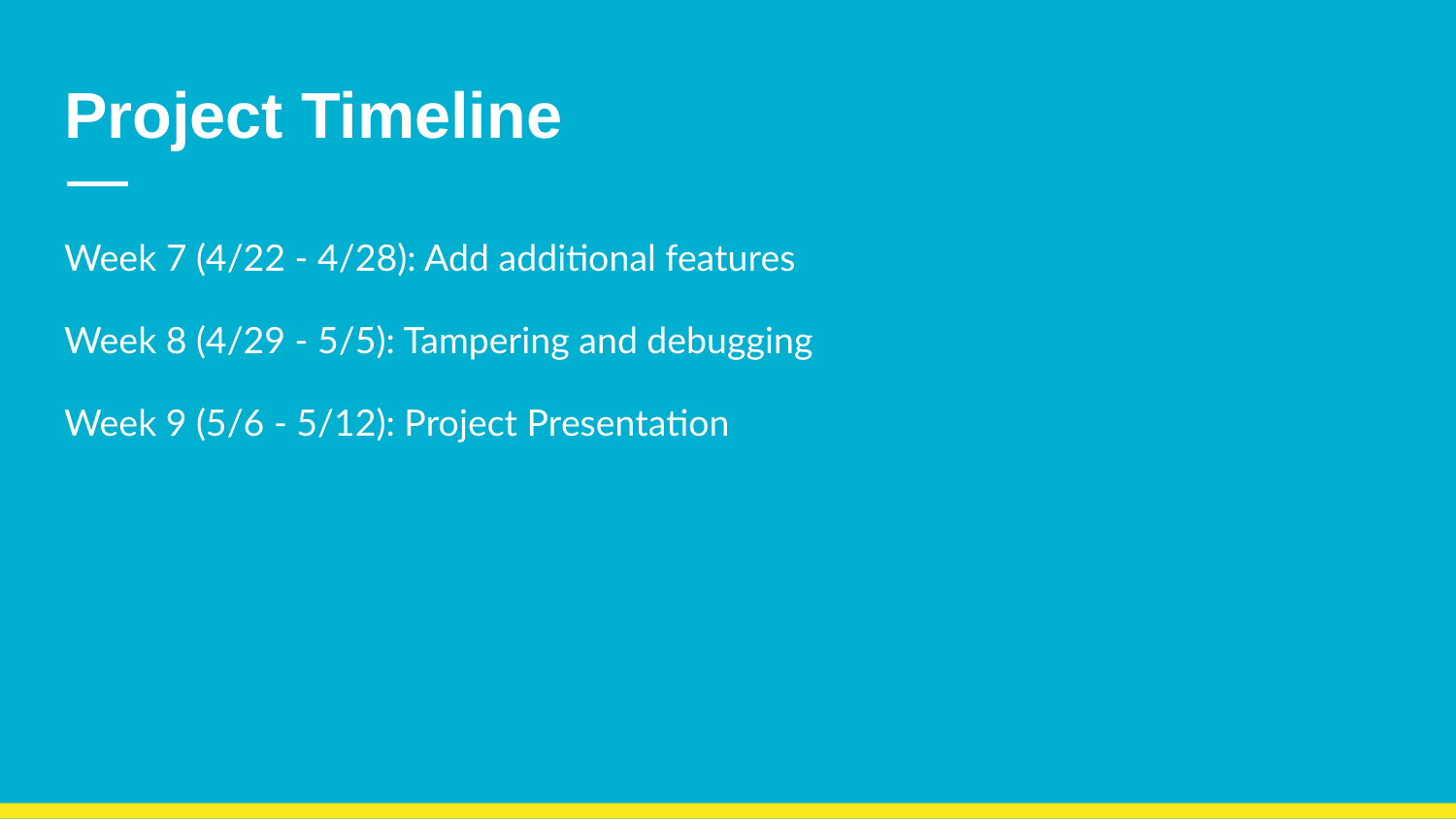

# Project Timeline
Week 7 (4/22 - 4/28): Add additional features
Week 8 (4/29 - 5/5): Tampering and debugging
Week 9 (5/6 - 5/12): Project Presentation